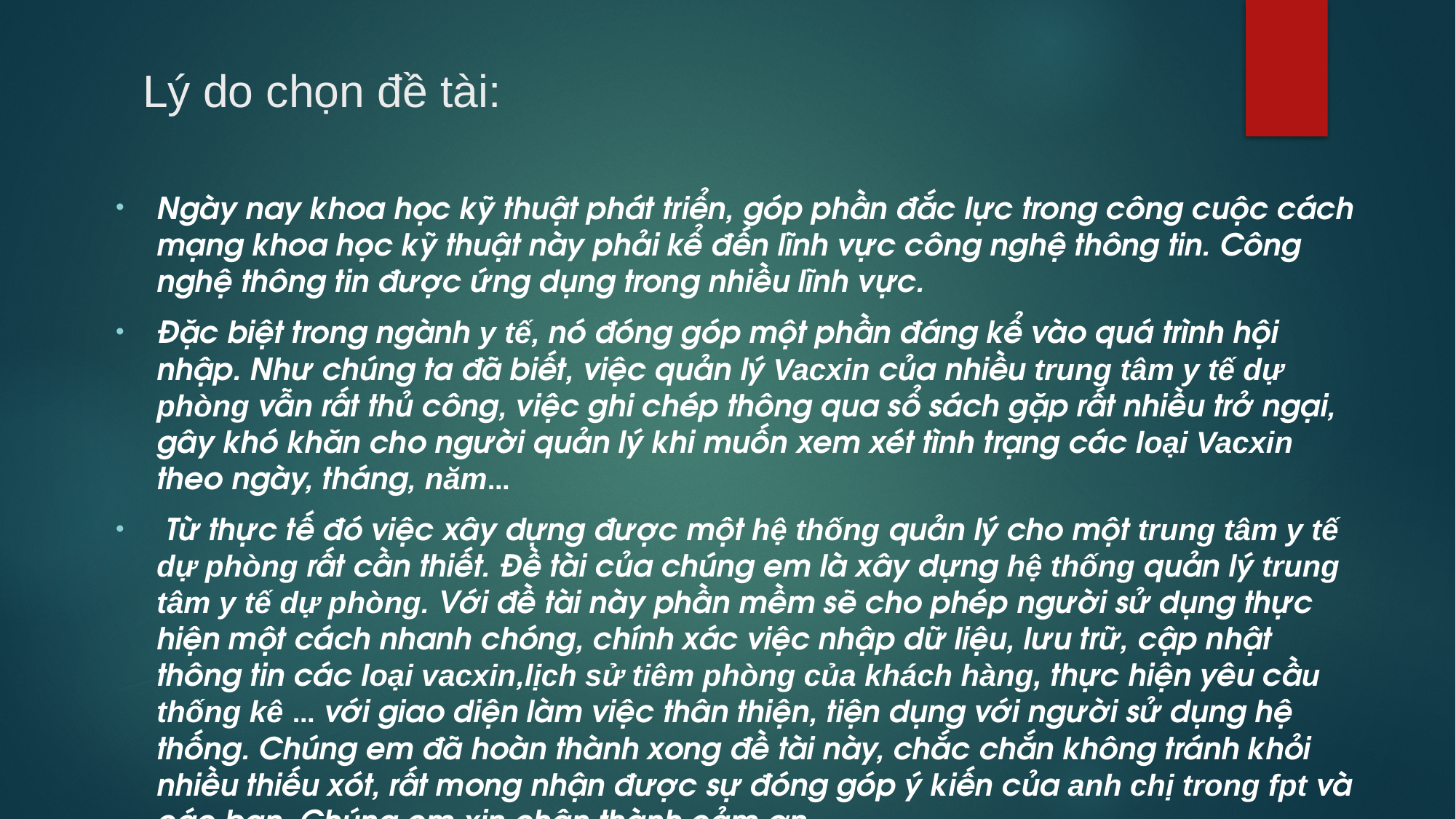

# Lý do chọn đề tài:
Ngày nay khoa học kỹ thuật phát triển, góp phần đắc lực trong công cuộc cách mạng khoa học kỹ thuật này phải kể đến lĩnh vực công nghệ thông tin. Công nghệ thông tin được ứng dụng trong nhiều lĩnh vực.
Đặc biệt trong ngành y tế, nó đóng góp một phần đáng kể vào quá trình hội nhập. Như chúng ta đã biết, việc quản lý Vacxin của nhiều trung tâm y tế dự phòng vẫn rất thủ công, việc ghi chép thông qua sổ sách gặp rất nhiều trở ngại, gây khó khăn cho người quản lý khi muốn xem xét tình trạng các loại Vacxin theo ngày, tháng, năm…
 Từ thực tế đó việc xây dựng được một hệ thống quản lý cho một trung tâm y tế dự phòng rất cần thiết. Đề tài của chúng em là xây dựng hệ thống quản lý trung tâm y tế dự phòng. Với đề tài này phần mềm sẽ cho phép người sử dụng thực hiện một cách nhanh chóng, chính xác việc nhập dữ liệu, lưu trữ, cập nhật thông tin các loại vacxin,lịch sử tiêm phòng của khách hàng, thực hiện yêu cầu thống kê … với giao diện làm việc thân thiện, tiện dụng với người sử dụng hệ thống. Chúng em đã hoàn thành xong đề tài này, chắc chắn không tránh khỏi nhiều thiếu xót, rất mong nhận được sự đóng góp ý kiến của anh chị trong fpt và các bạn. Chúng em xin chân thành cảm ơn.